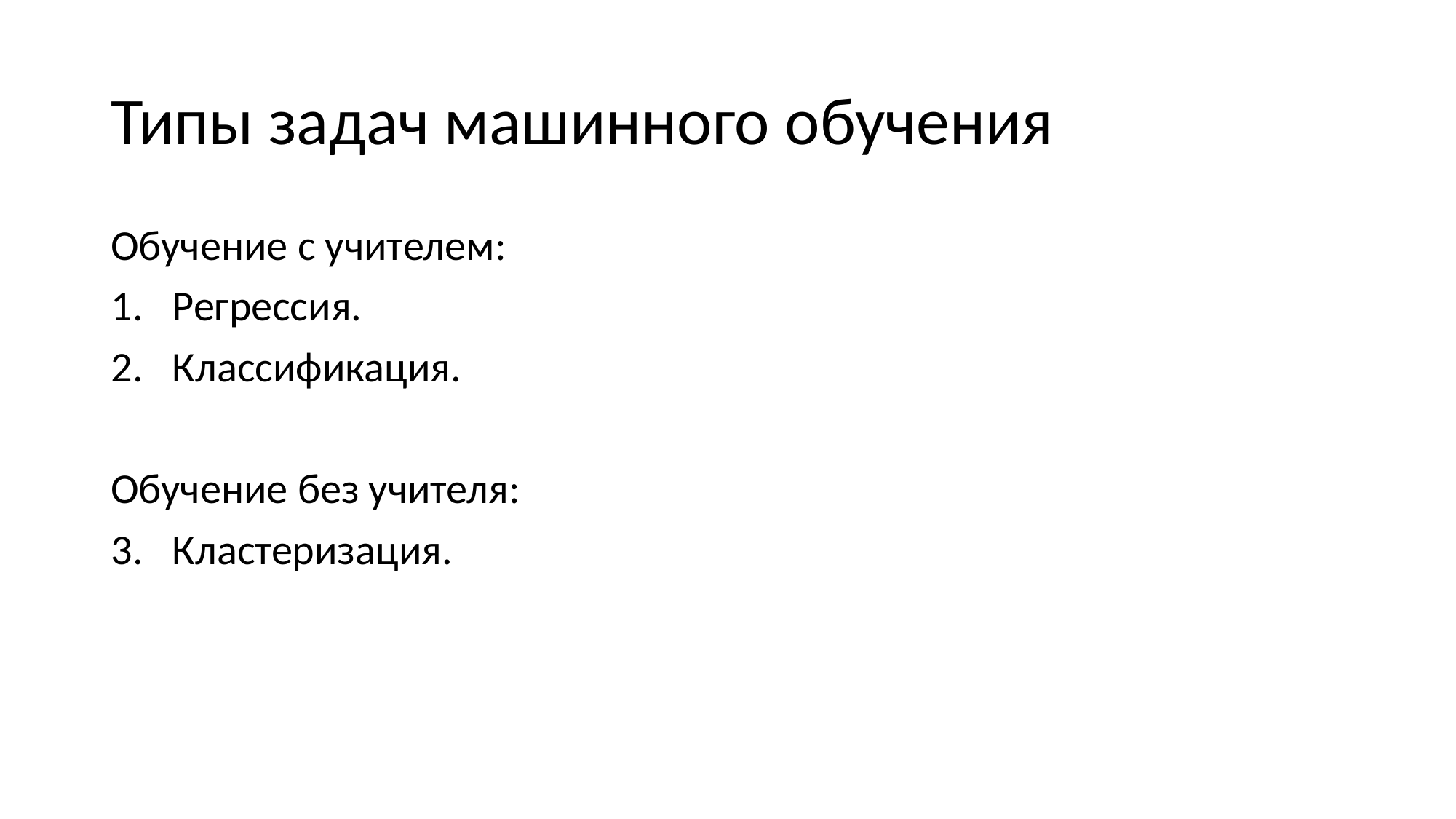

# Типы задач машинного обучения
Обучение с учителем:
Регрессия.
Классификация.

Обучение без учителя:
Кластеризация.